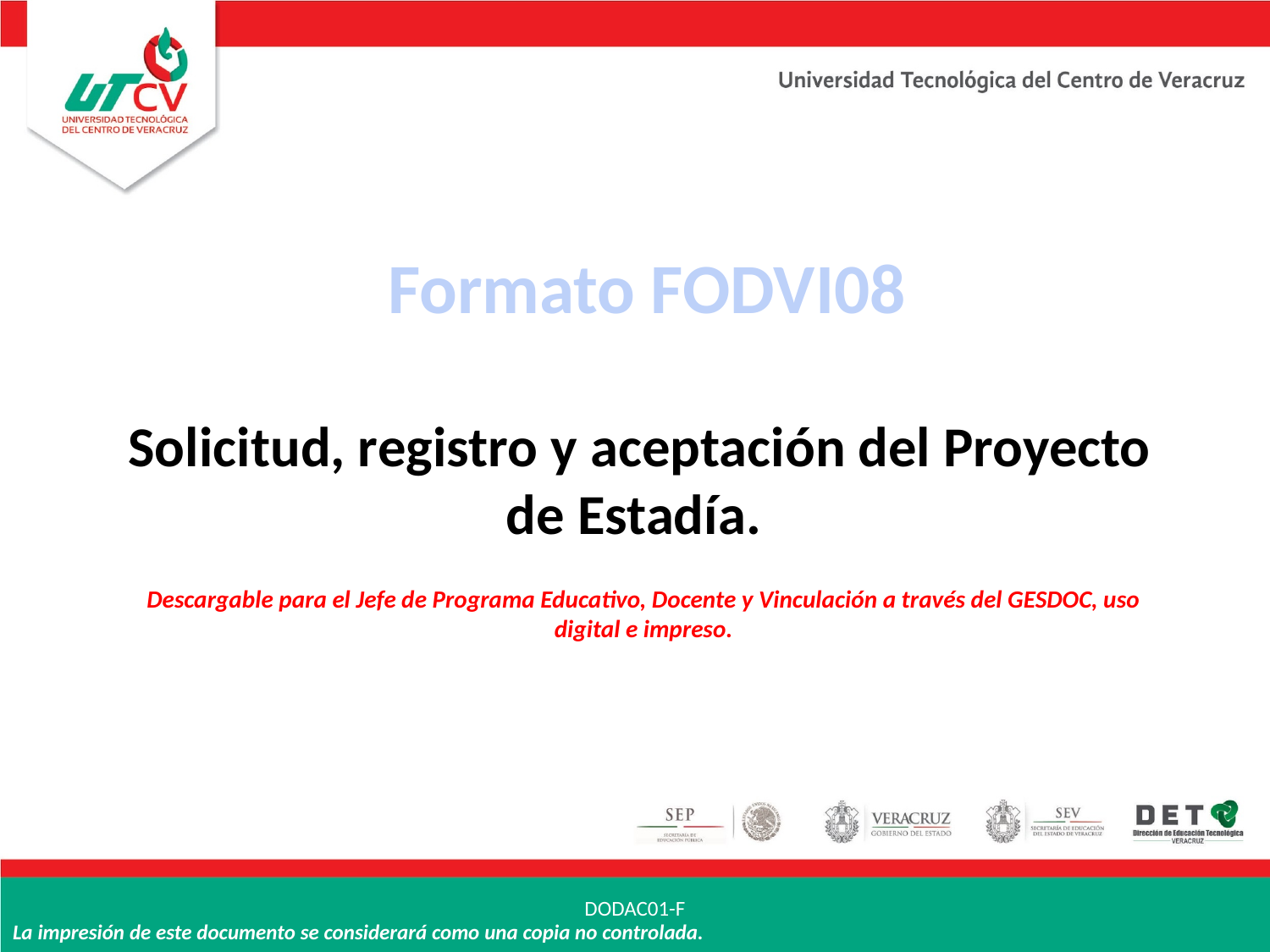

Formato FODVI08
Solicitud, registro y aceptación del Proyecto de Estadía.
Descargable para el Jefe de Programa Educativo, Docente y Vinculación a través del GESDOC, uso digital e impreso.
DODAC01-F